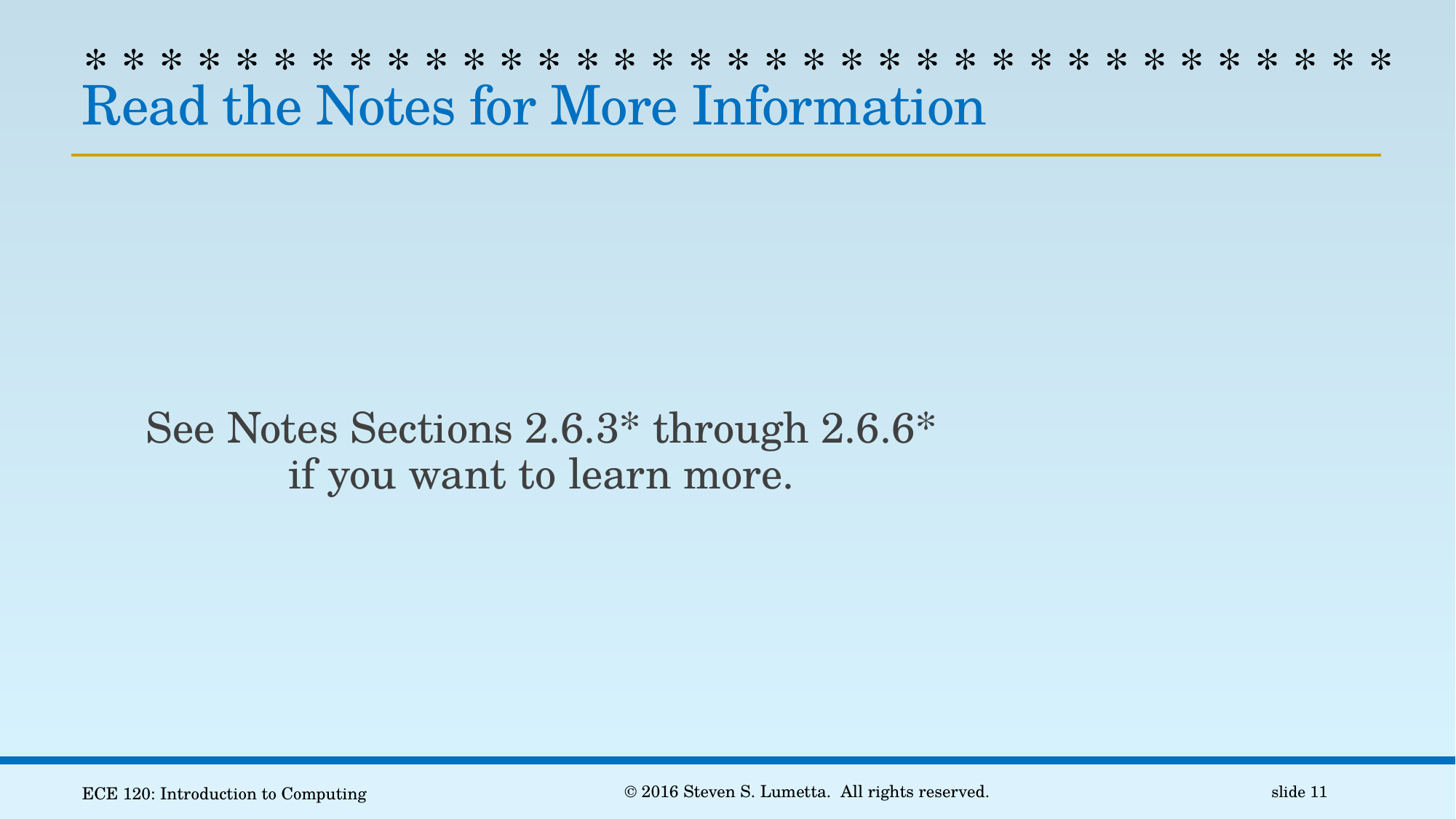

* * * * * * * * * * * * * * * * * * * * * * * * * * * * * * * * * * *
# Read the Notes for More Information

See Notes Sections 2.6.3* through 2.6.6*
if you want to learn more.

ECE 120: Introduction to Computing
© 2016 Steven S. Lumetta.  All rights reserved.
slide 11